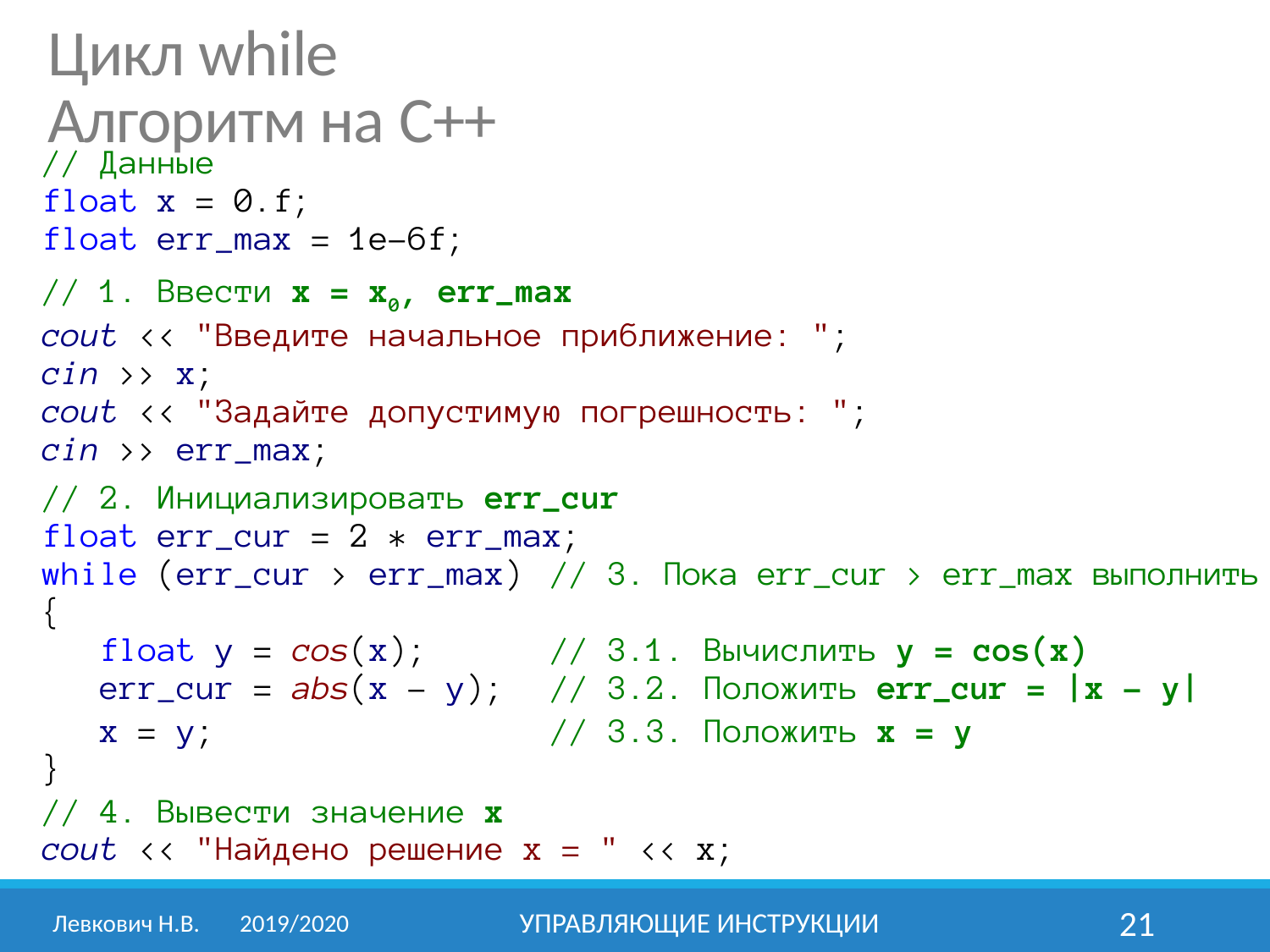

Цикл while
Алгоритм на C++
// Данные
float x = 0.f;
float err_max = 1e-6f;
// 1. Ввести x = x0, err_max
cout << "Введите начальное приближение: ";
cin >> x;
cout << "Задайте допустимую погрешность: ";
cin >> err_max;
// 2. Инициализировать err_cur
float err_cur = 2 * err_max;
while (err_cur > err_max) 	// 3. Пока err_cur > err_max выполнить
{
   float y = cos(x);		// 3.1. Вычислить y = cos(x)
   err_cur = abs(x - y);		// 3.2. Положить err_cur = |x - y|
   x = y;		// 3.3. Положить x = y
}
// 4. Вывести значение x
cout << "Найдено решение x = " << x;
Левкович Н.В.	2019/2020
Управляющие инструкции
21